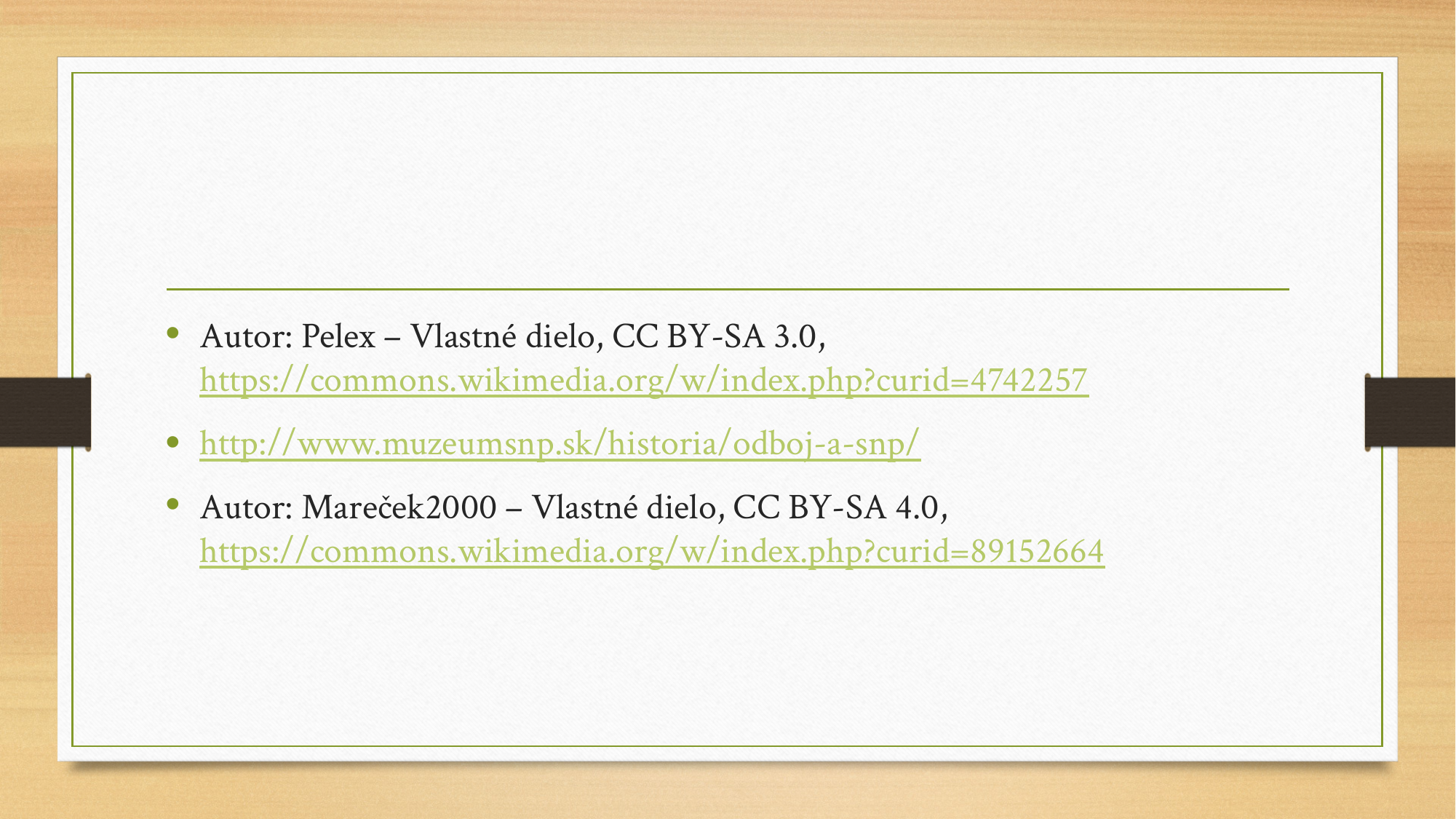

#
Autor: Pelex – Vlastné dielo, CC BY-SA 3.0, https://commons.wikimedia.org/w/index.php?curid=4742257
http://www.muzeumsnp.sk/historia/odboj-a-snp/
Autor: Mareček2000 – Vlastné dielo, CC BY-SA 4.0, https://commons.wikimedia.org/w/index.php?curid=89152664